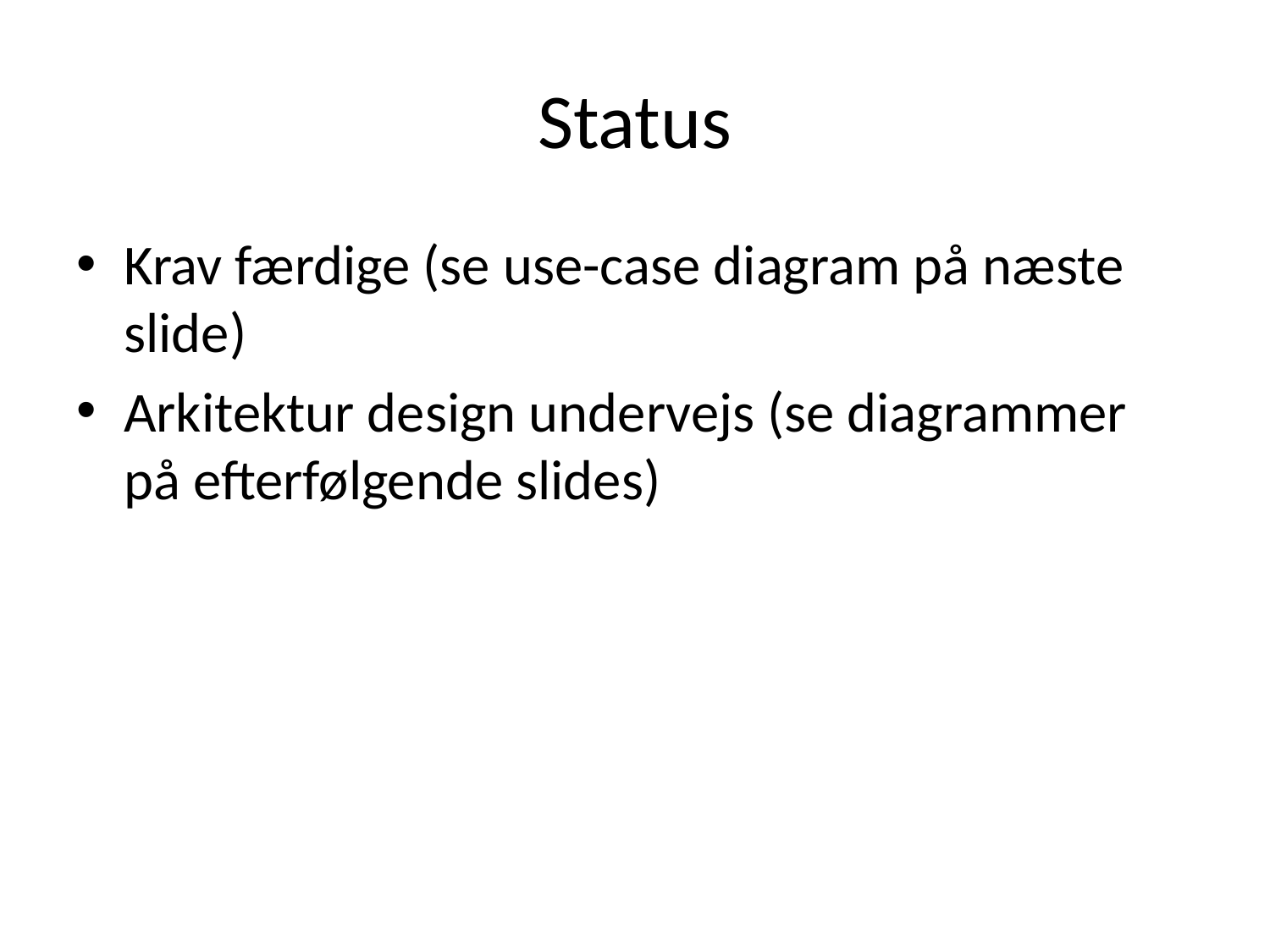

# Status
Krav færdige (se use-case diagram på næste slide)
Arkitektur design undervejs (se diagrammer på efterfølgende slides)